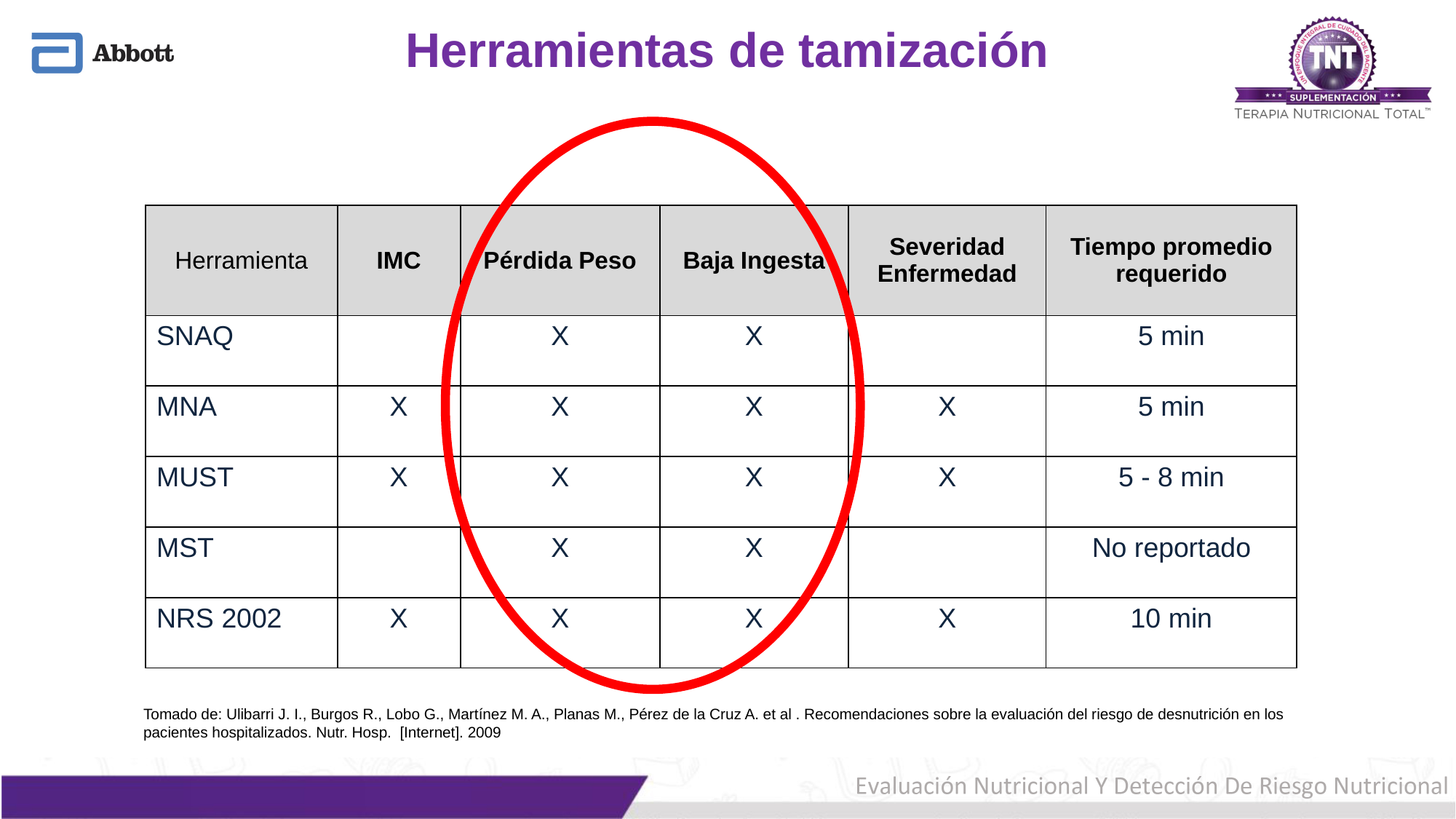

# Herramientas de tamización

| Herramienta | IMC | Pérdida Peso | Baja Ingesta | Severidad Enfermedad | Tiempo promedio requerido |
| --- | --- | --- | --- | --- | --- |
| SNAQ |  | X | X |  | 5 min |
| MNA | X | X | X | X | 5 min |
| MUST | X | X | X | X | 5 - 8 min |
| MST |  | X | X |  | No reportado |
| NRS 2002 | X | X | X | X | 10 min |
Tomado de: Ulibarri J. I., Burgos R., Lobo G., Martínez M. A., Planas M., Pérez de la Cruz A. et al . Recomendaciones sobre la evaluación del riesgo de desnutrición en los pacientes hospitalizados. Nutr. Hosp.  [Internet]. 2009